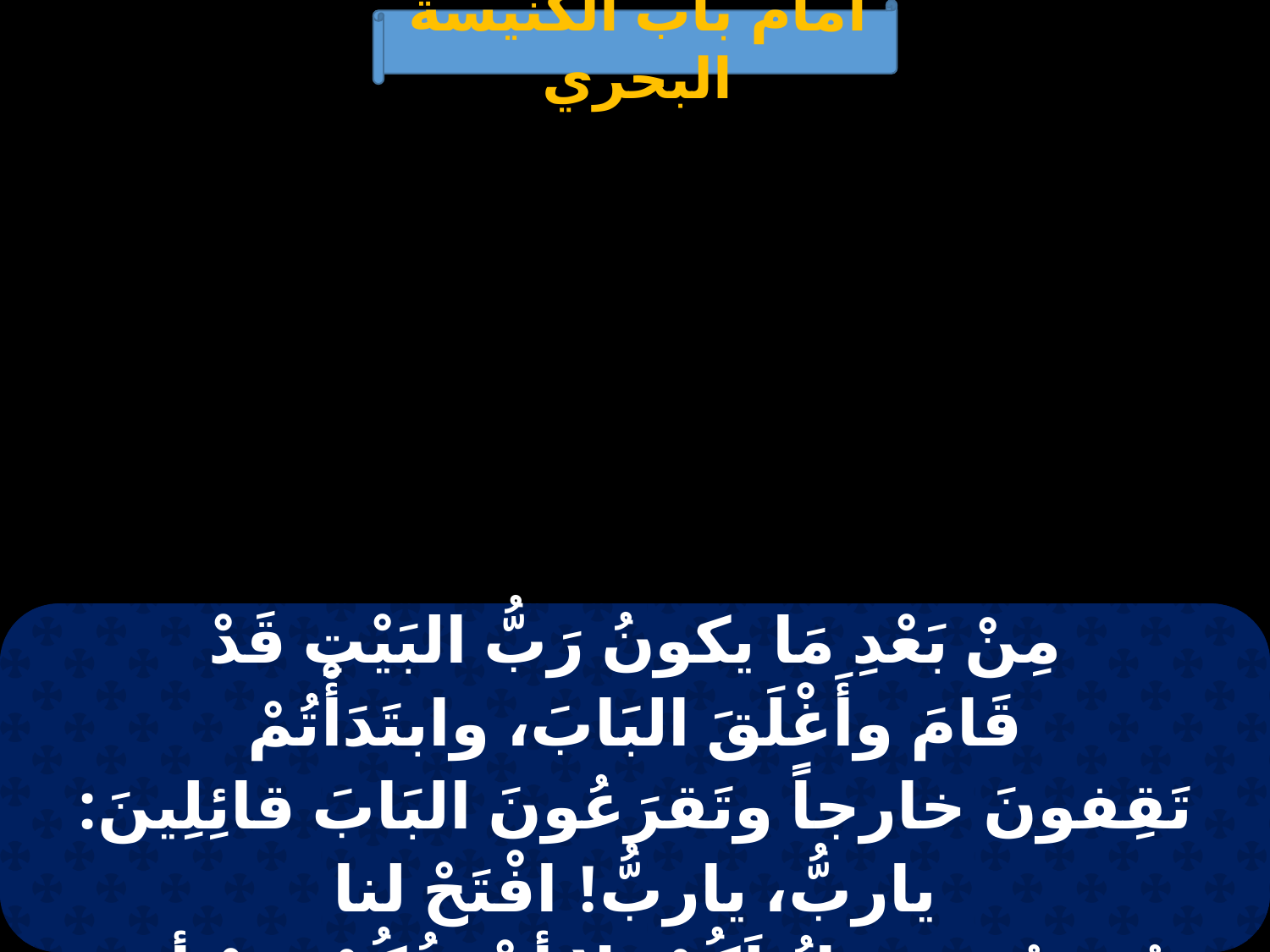

أمام باب الكنيسة البحري
| مِنْ بَعْدِ مَا يكونُ رَبُّ البَيْتِ قَدْ قَامَ وأَغْلَقَ البَابَ، وابتَدَأْتُمْ تَقِفونَ خارجاً وتَقرَعُونَ البَابَ قائِلِينَ: ياربُّ، ياربُّ! افْتَحْ لنا  يُجِيبُ ويَقولُ لَكُمْ: لا أعْرِفُكُمْ مِنْ أين أنتُمْ! حينئذٍ بتَدِئونَ  تَقولونَ: أكَلْنَا قُدَّامَكَ وشَرِبْنَا، وعَلَّمْتَ في شَوارِعِنا |
| --- |